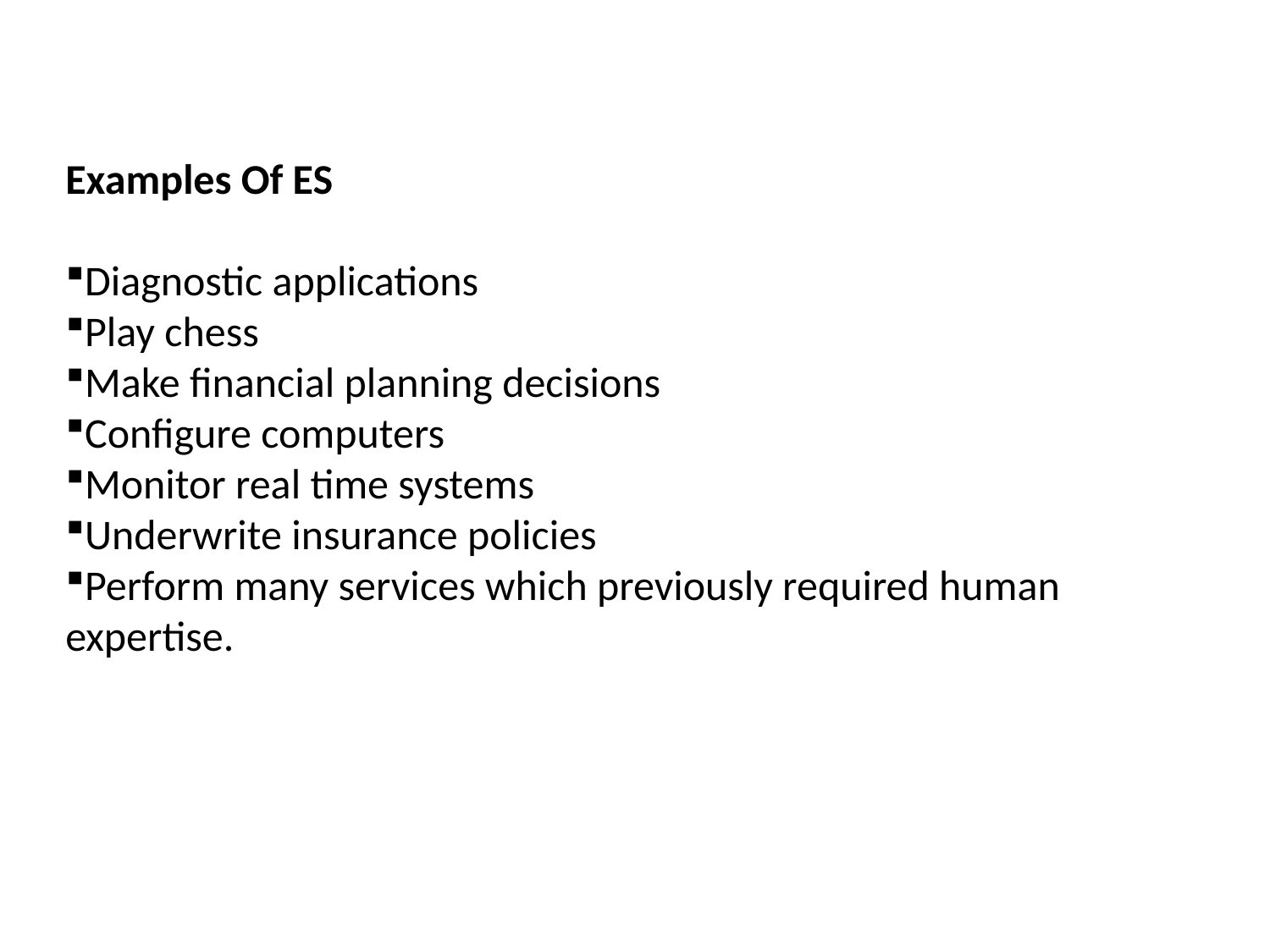

Examples Of ES

Diagnostic applications
Play chess
Make financial planning decisions
Configure computers
Monitor real time systems
Underwrite insurance policies
Perform many services which previously required human expertise.